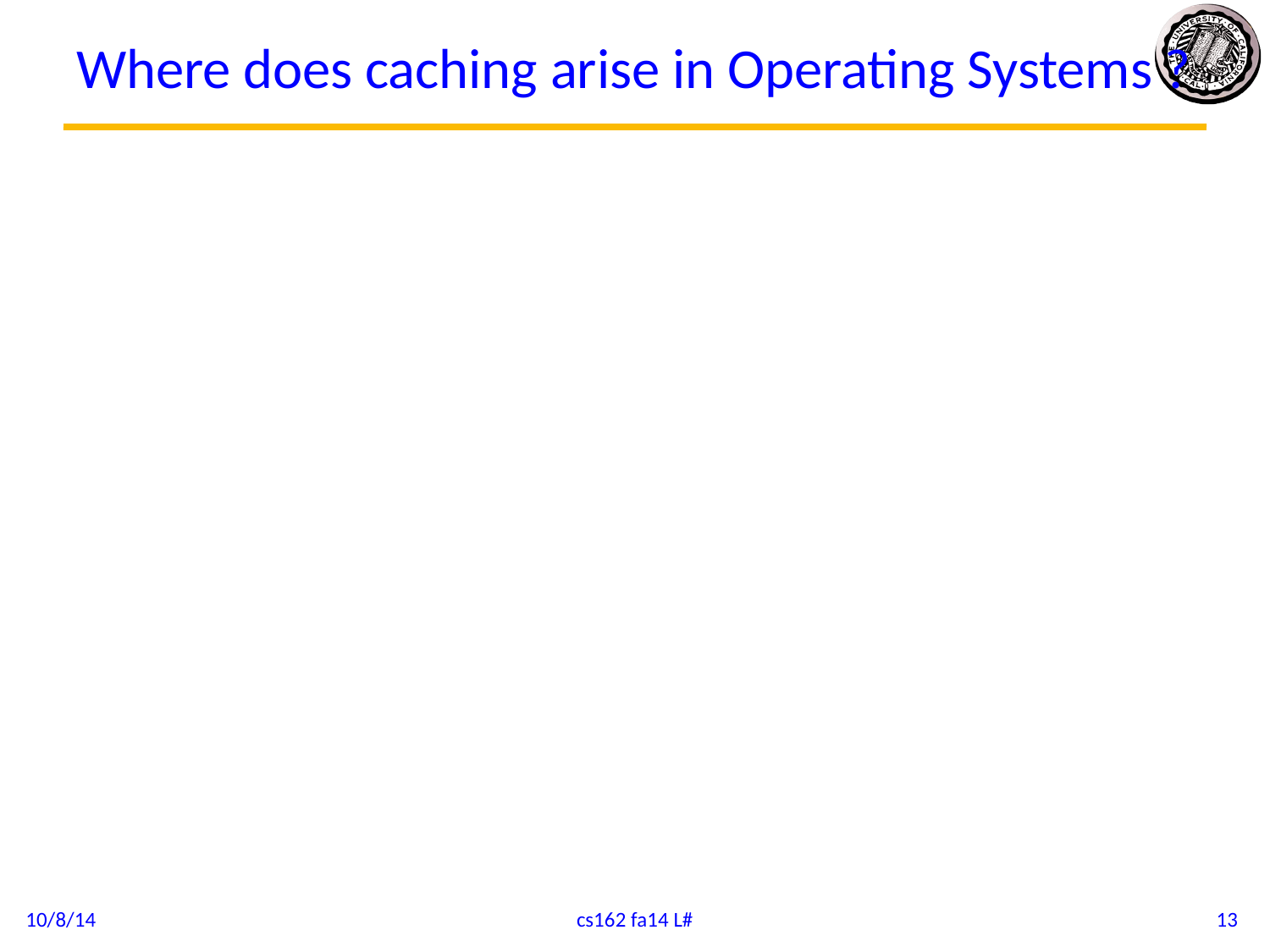

# Where does caching arise in Operating Systems ?

10/8/14
cs162 fa14 L#
13